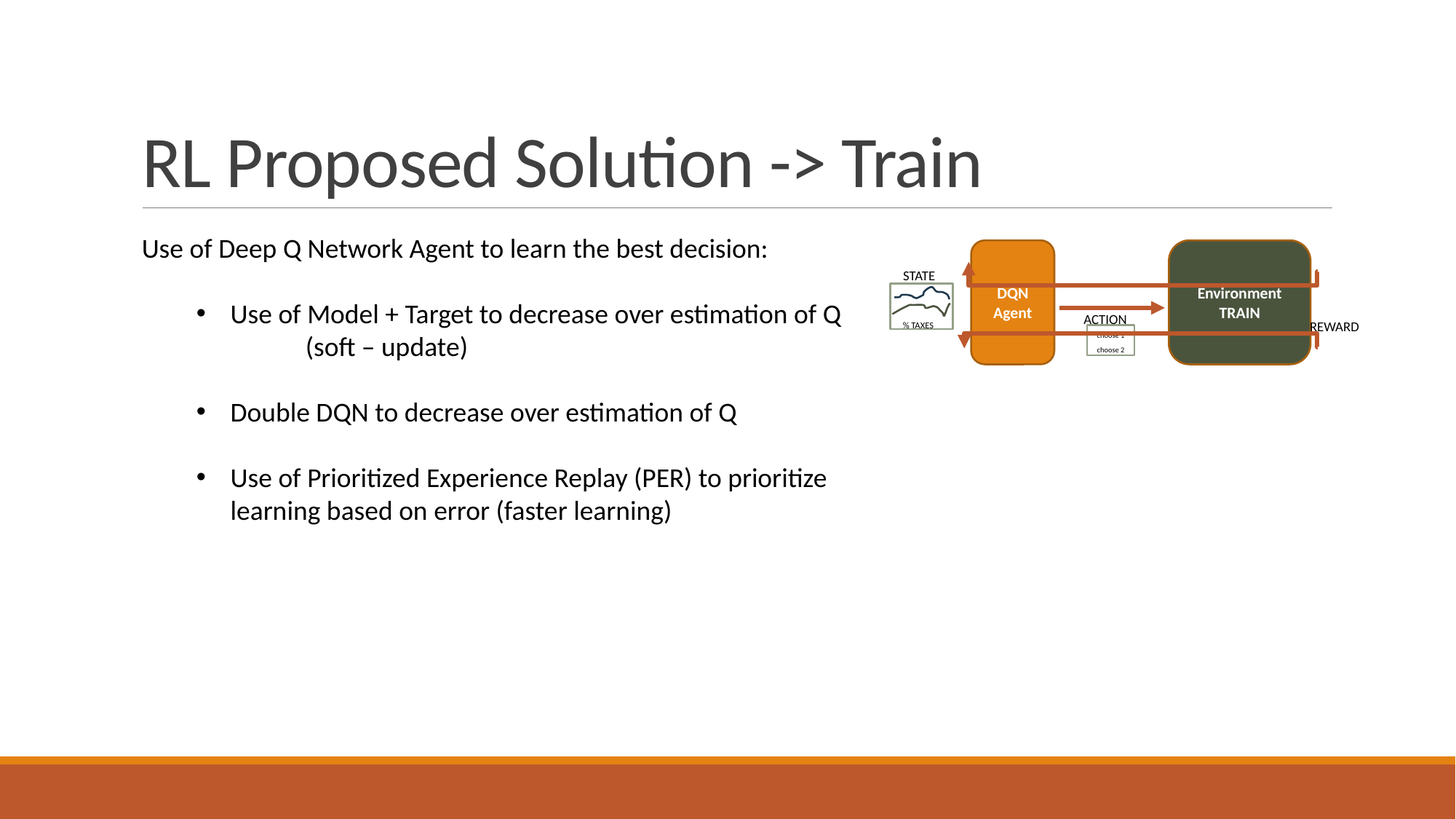

# RL Proposed Solution -> Train
Use of Deep Q Network Agent to learn the best decision:

Use of Model + Target to decrease over estimation of Q
	(soft – update)

Double DQN to decrease over estimation of Q

Use of Prioritized Experience Replay (PER) to prioritize learning based on error (faster learning)

Environment
TRAIN
DQN
Agent

STATE

% TAXES

ACTION
REWARD

choose 1
choose 2